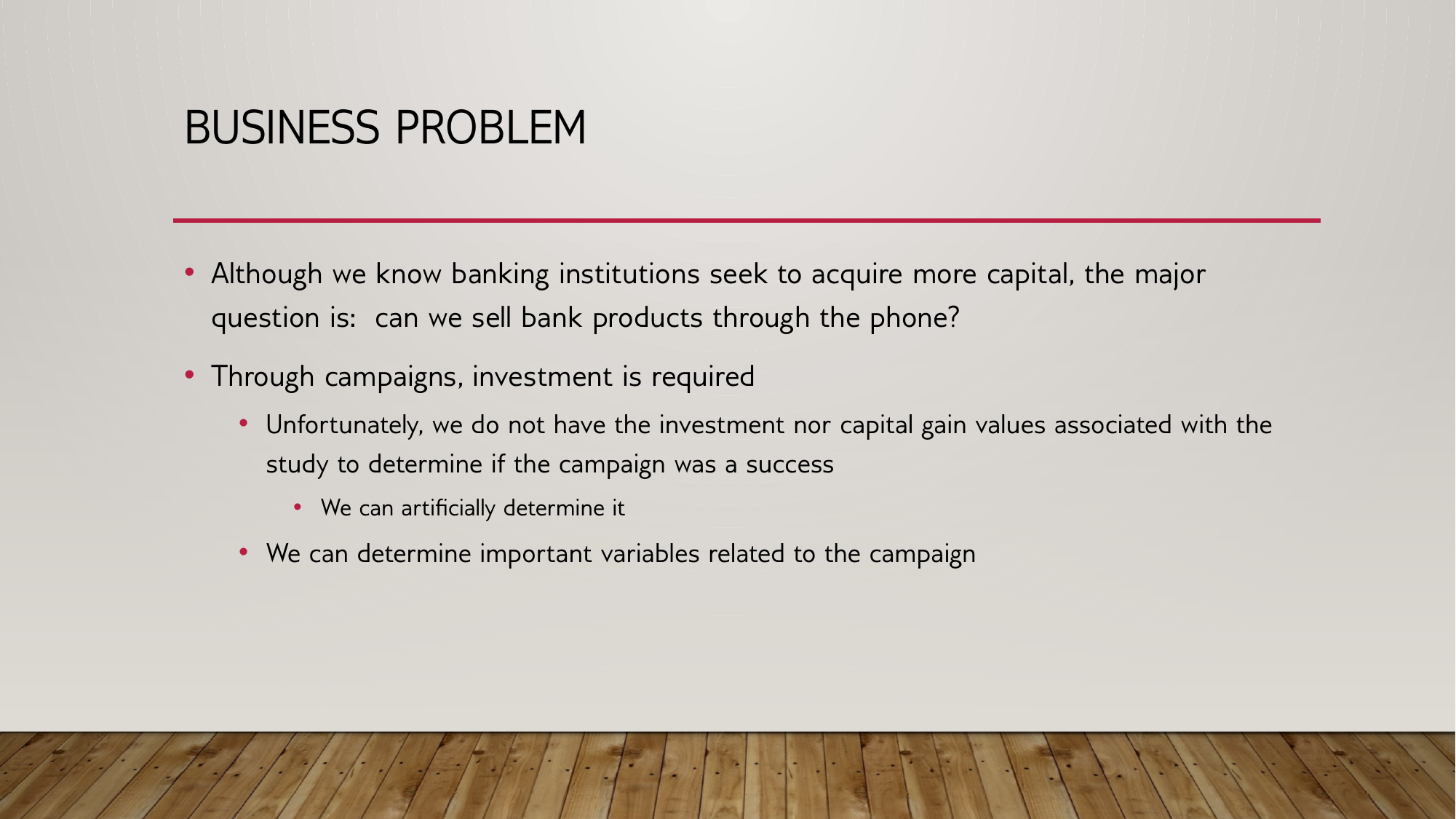

# Business problem
Although we know banking institutions seek to acquire more capital, the major question is:  can we sell bank products through the phone?
Through campaigns, investment is required
Unfortunately, we do not have the investment nor capital gain values associated with the study to determine if the campaign was a success
We can artificially determine it
We can determine important variables related to the campaign